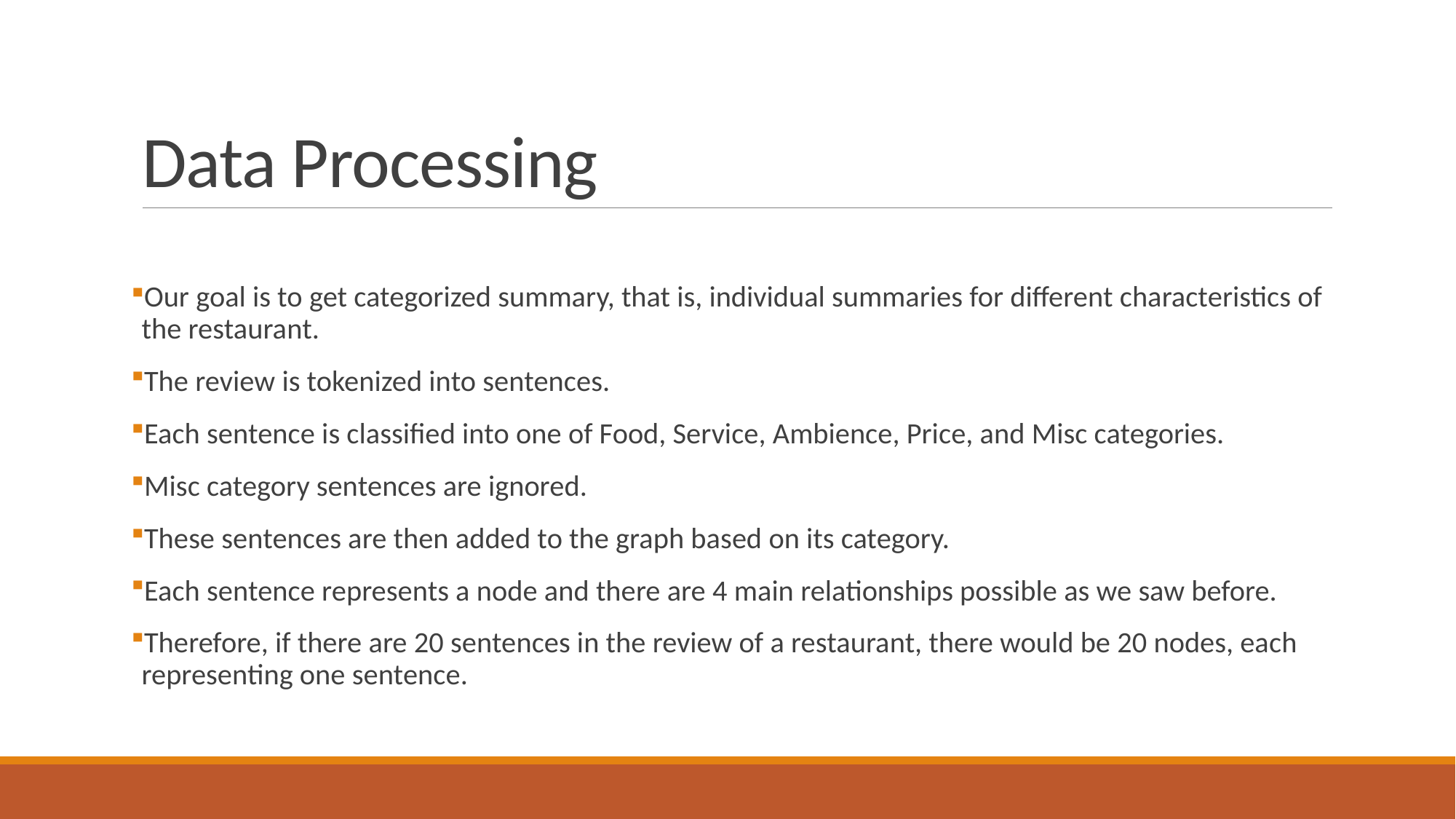

# Data Processing

Our goal is to get categorized summary, that is, individual summaries for different characteristics of the restaurant.
The review is tokenized into sentences.
Each sentence is classified into one of Food, Service, Ambience, Price, and Misc categories.
Misc category sentences are ignored.
These sentences are then added to the graph based on its category.
Each sentence represents a node and there are 4 main relationships possible as we saw before.
Therefore, if there are 20 sentences in the review of a restaurant, there would be 20 nodes, each representing one sentence.